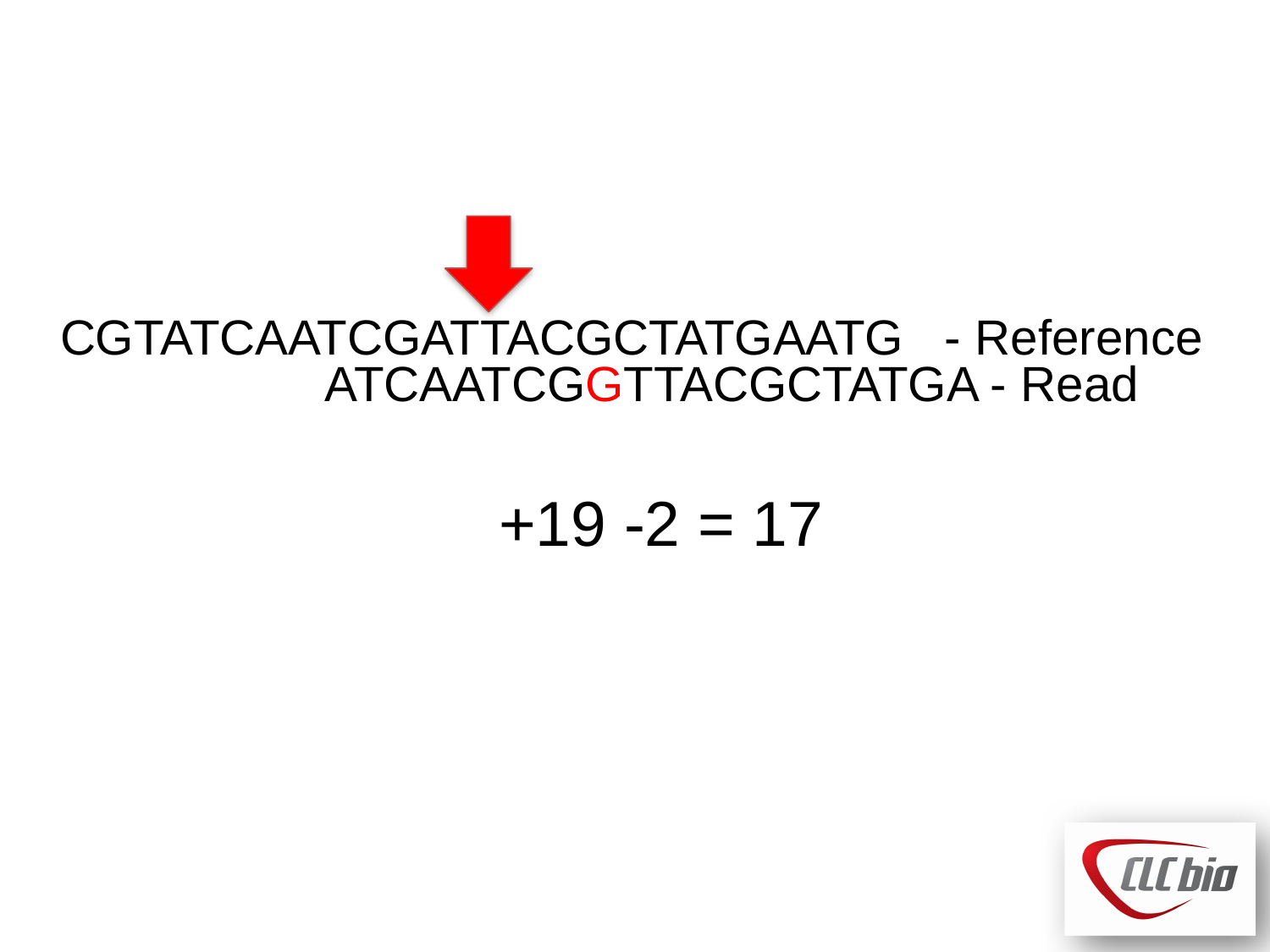

CGTATCAATCGATTACGCTATGAATG   - Reference
 ATCAATCGGTTACGCTATGA - Read
+19 -2 = 17